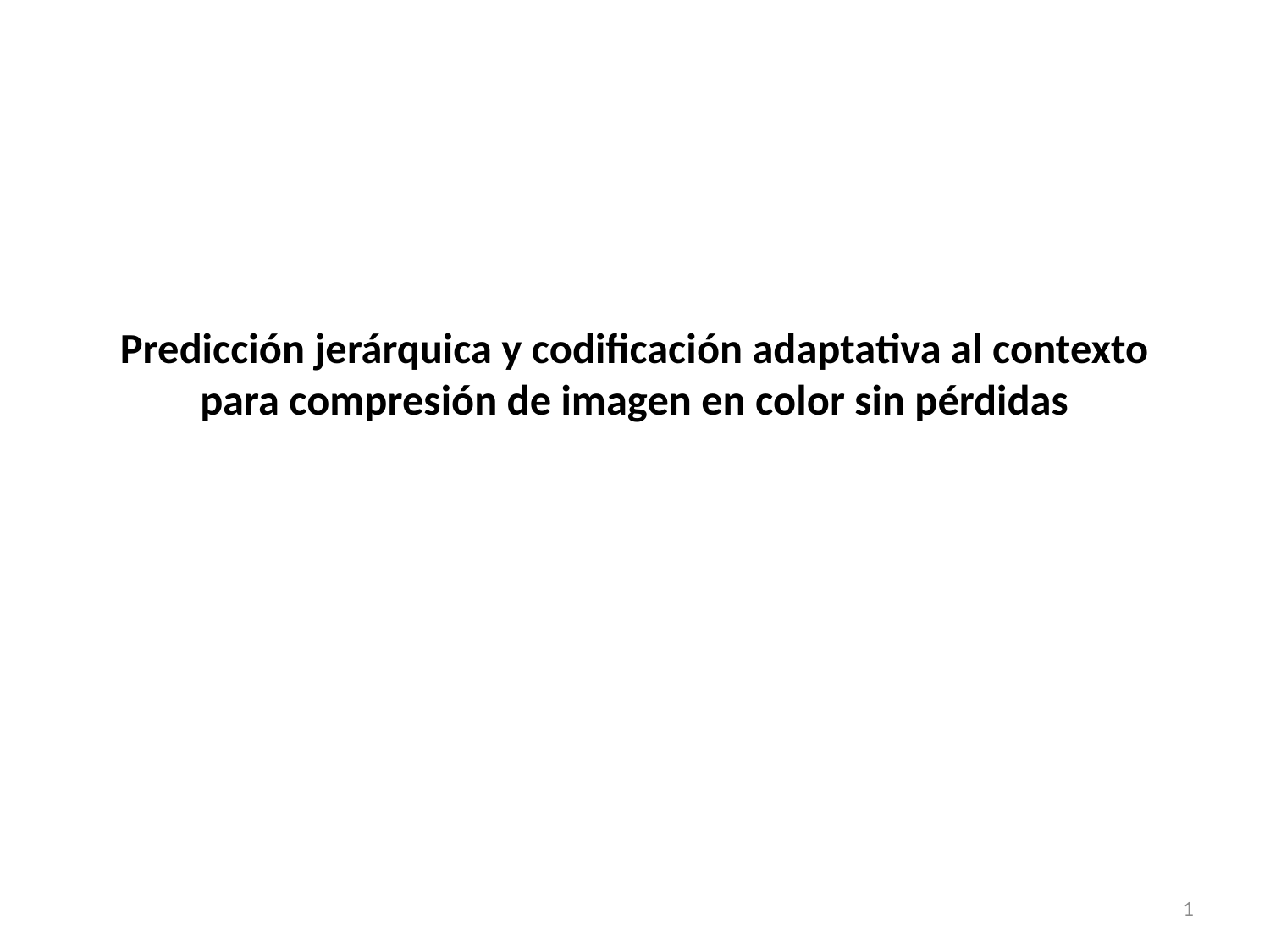

# Predicción jerárquica y codificación adaptativa al contexto para compresión de imagen en color sin pérdidas

1